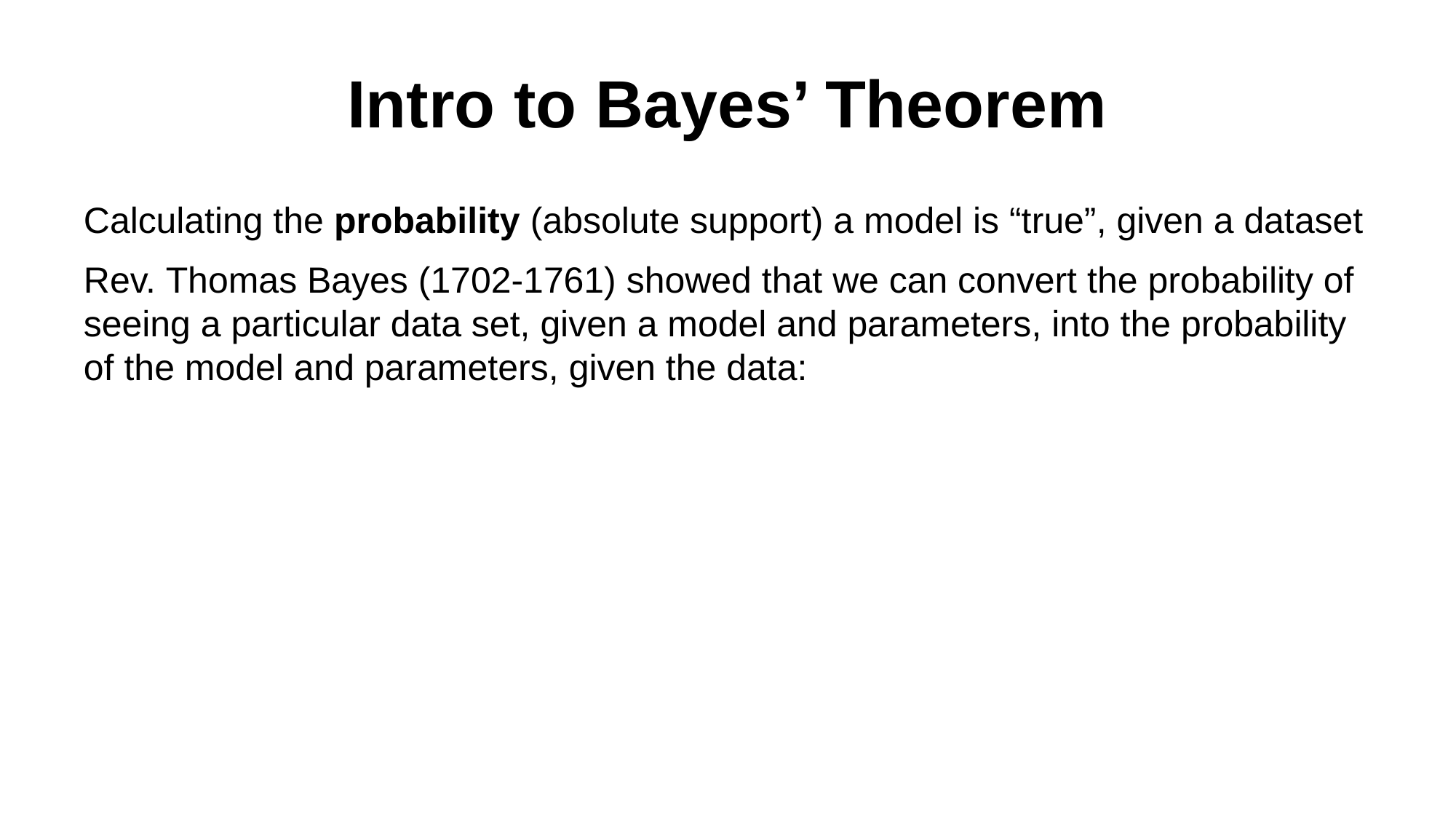

# Intro to Bayes’ Theorem
Calculating the probability (absolute support) a model is “true”, given a dataset
Rev. Thomas Bayes (1702-1761) showed that we can convert the probability of seeing a particular data set, given a model and parameters, into the probability of the model and parameters, given the data: